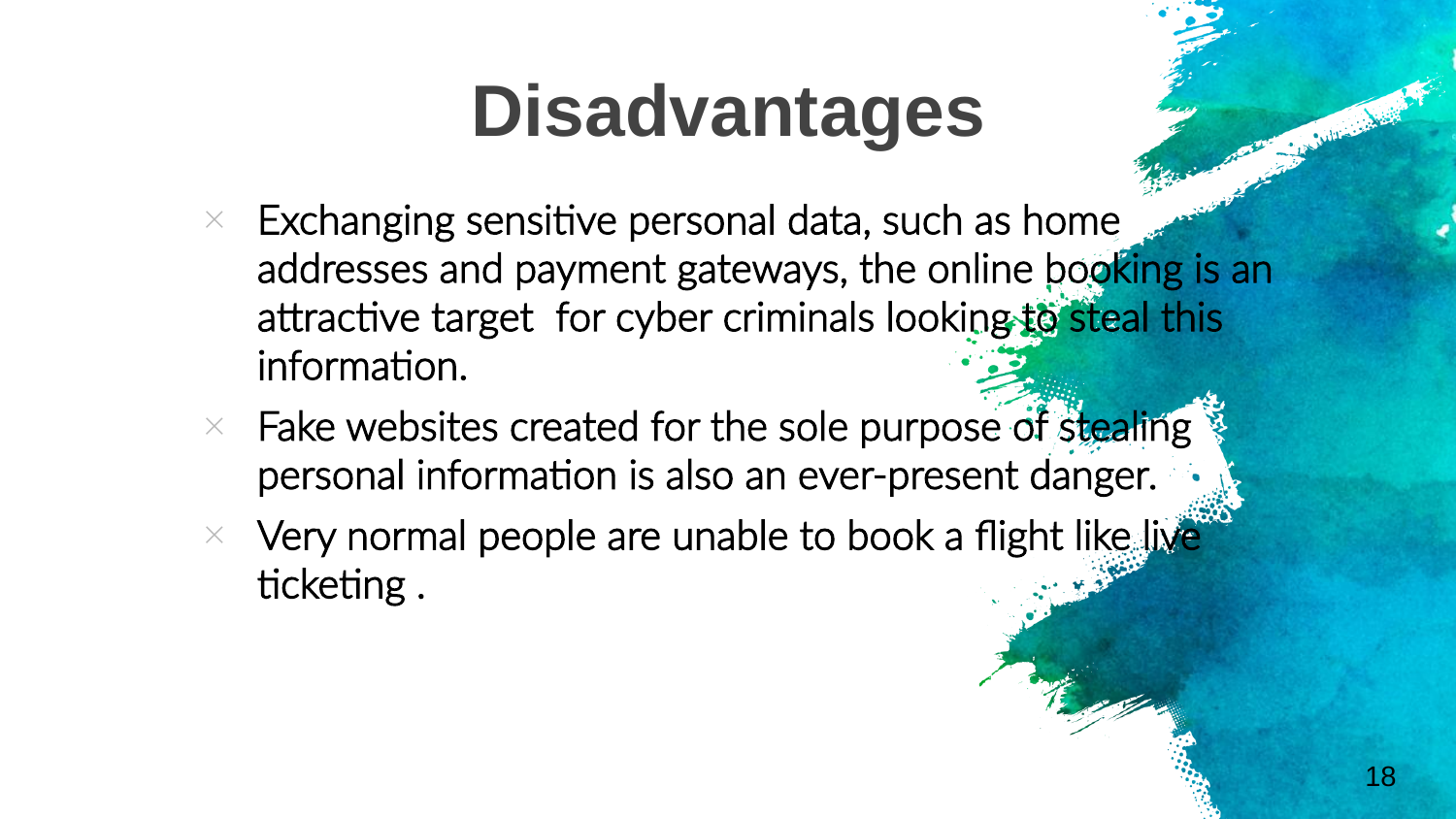

# Disadvantages
Exchanging sensitive personal data, such as home addresses and payment gateways, the online booking is an attractive target  for cyber criminals looking to steal this information.
Fake websites created for the sole purpose of stealing personal information is also an ever-present danger.
Very normal people are unable to book a flight like live ticketing .

18